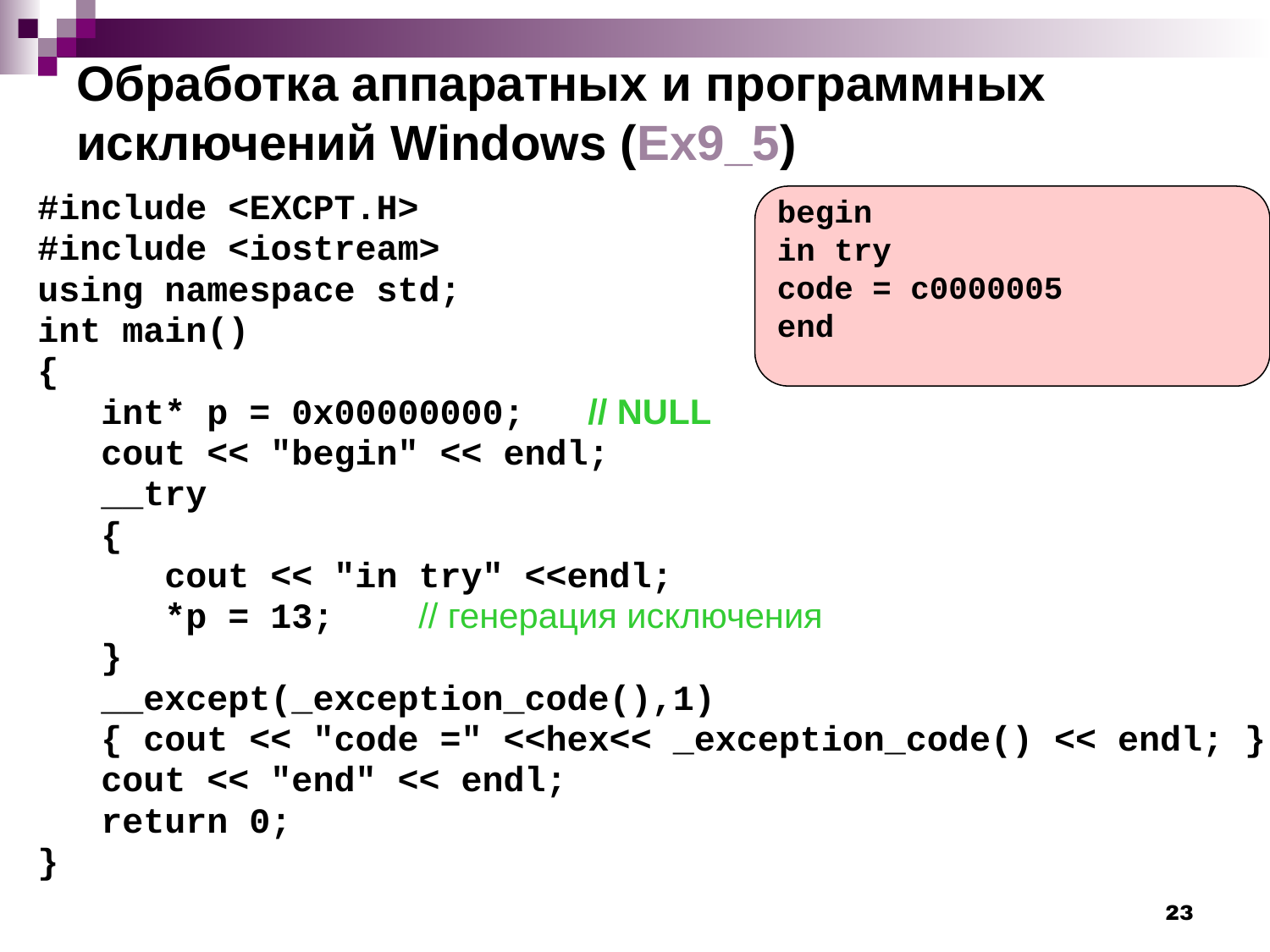

# Обработка аппаратных и программных исключений Windows (Ex9_5)
#include <EXCPT.H>
#include <iostream>
using namespace std;
int main()
{
   int* p = 0x00000000;   // NULL
   cout << "begin" << endl;
   __try
   {
      cout << "in try" <<endl;
      *p = 13;    // генерация исключения
   }
   __except(_exception_code(),1)
   { cout << "code =" <<hex<< _exception_code() << endl; }
   cout << "end" << endl;
   return 0;
}
begin
in try
code = c0000005
end

23